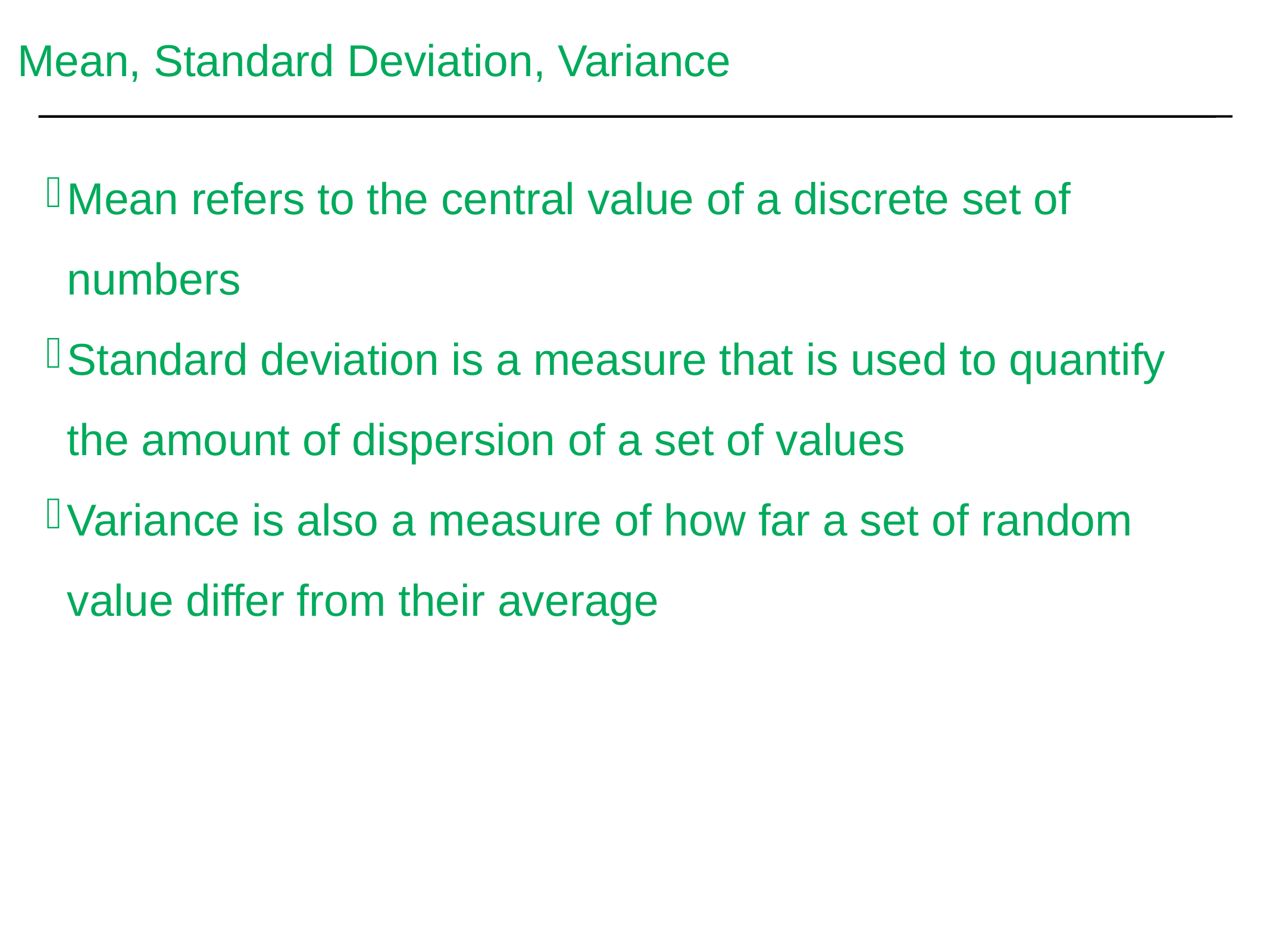

Mean, Standard Deviation, Variance
Mean refers to the central value of a discrete set of numbers
Standard deviation is a measure that is used to quantify the amount of dispersion of a set of values
Variance is also a measure of how far a set of random value differ from their average